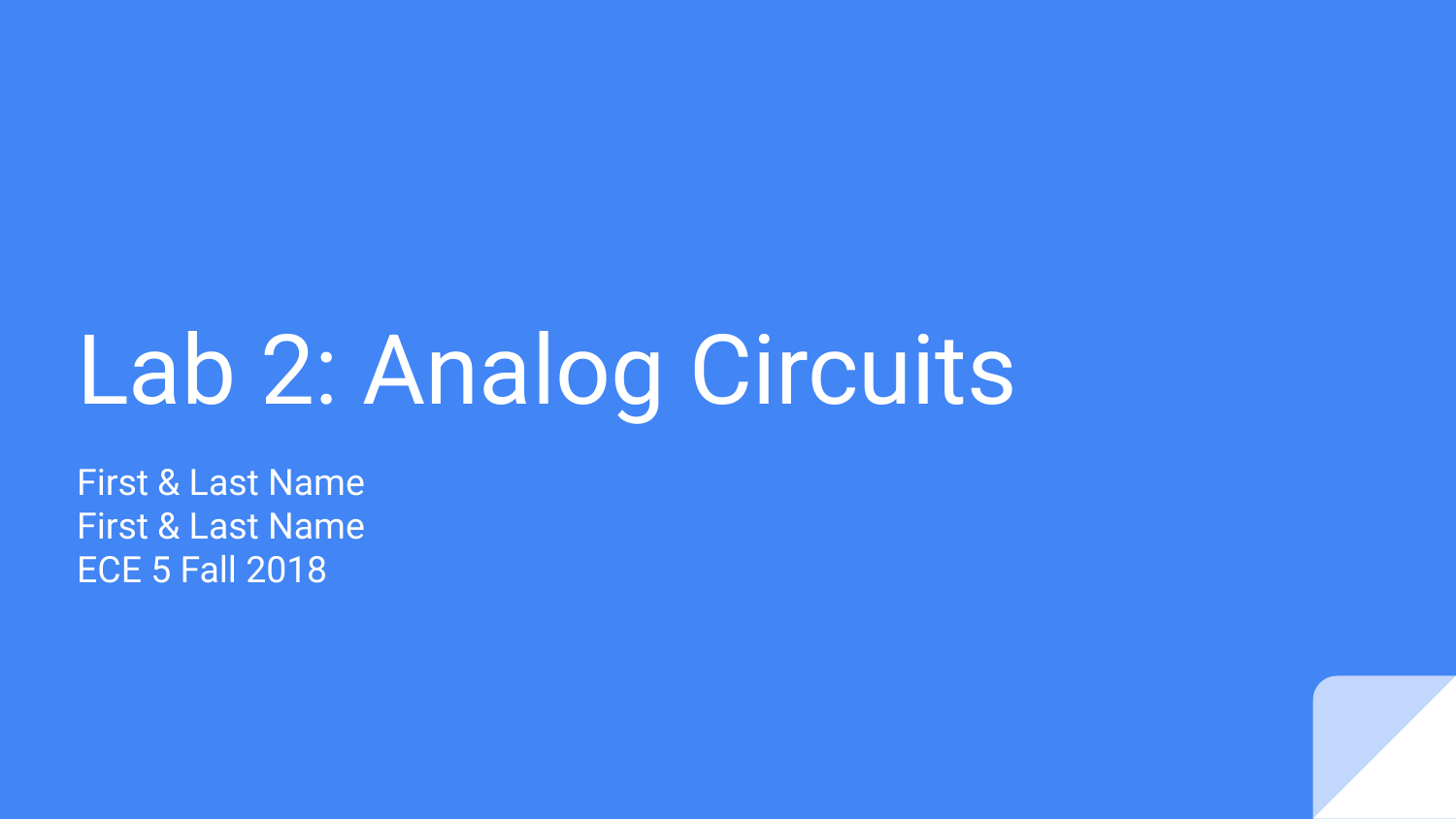

# Lab 2: Analog Circuits
First & Last Name
First & Last Name
ECE 5 Fall 2018